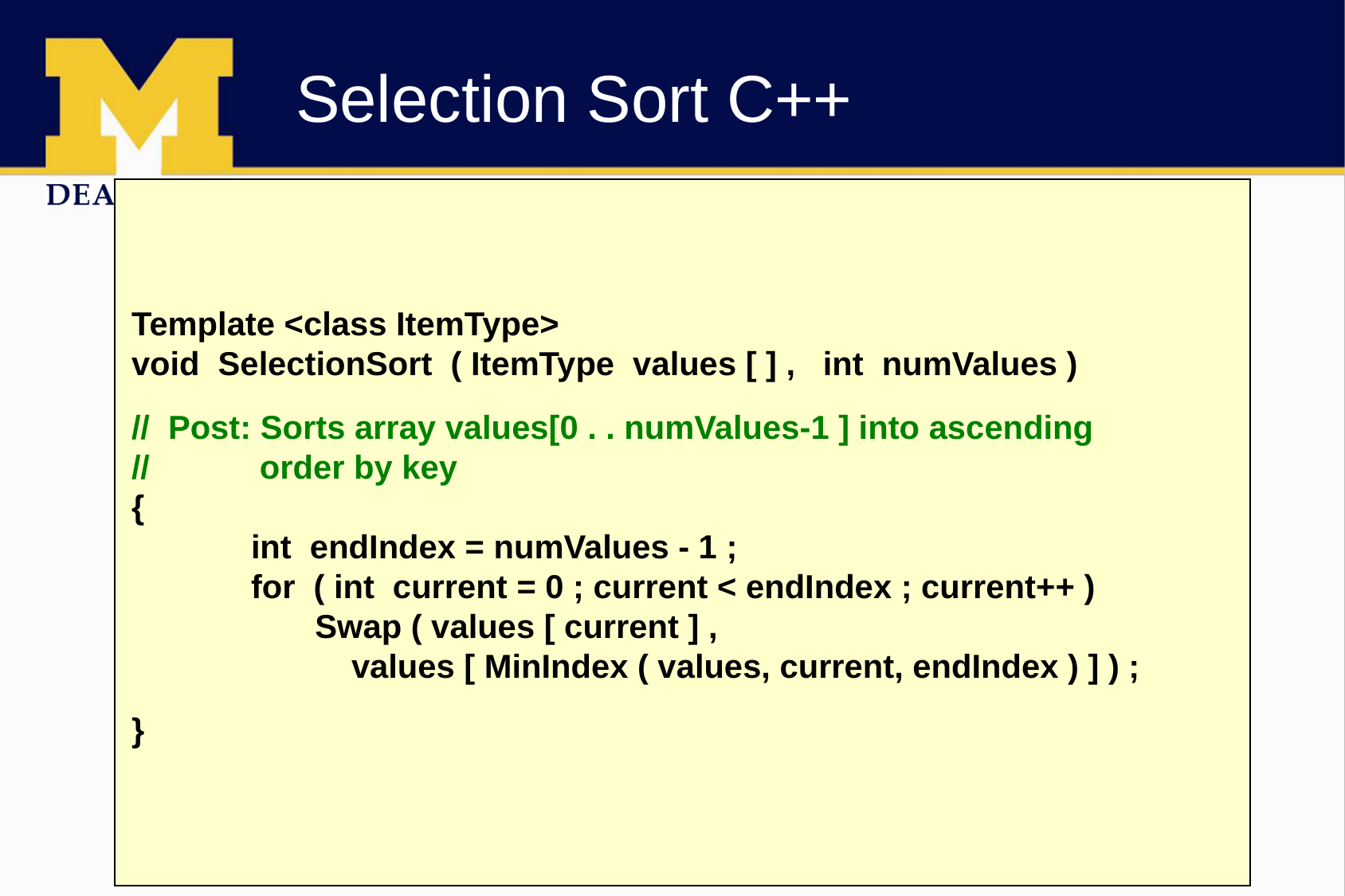

# Selection Sort C++

Template <class ItemType>
void  SelectionSort  ( ItemType  values [ ] ,   int  numValues )

//  Post: Sorts array values[0 . . numValues-1 ] into ascending
//            order by key
{
	int  endIndex = numValues - 1 ;
	for  ( int  current = 0 ; current < endIndex ; current++ )
	       Swap ( values [ current ] ,
                        values [ MinIndex ( values, current, endIndex ) ] ) ;

}